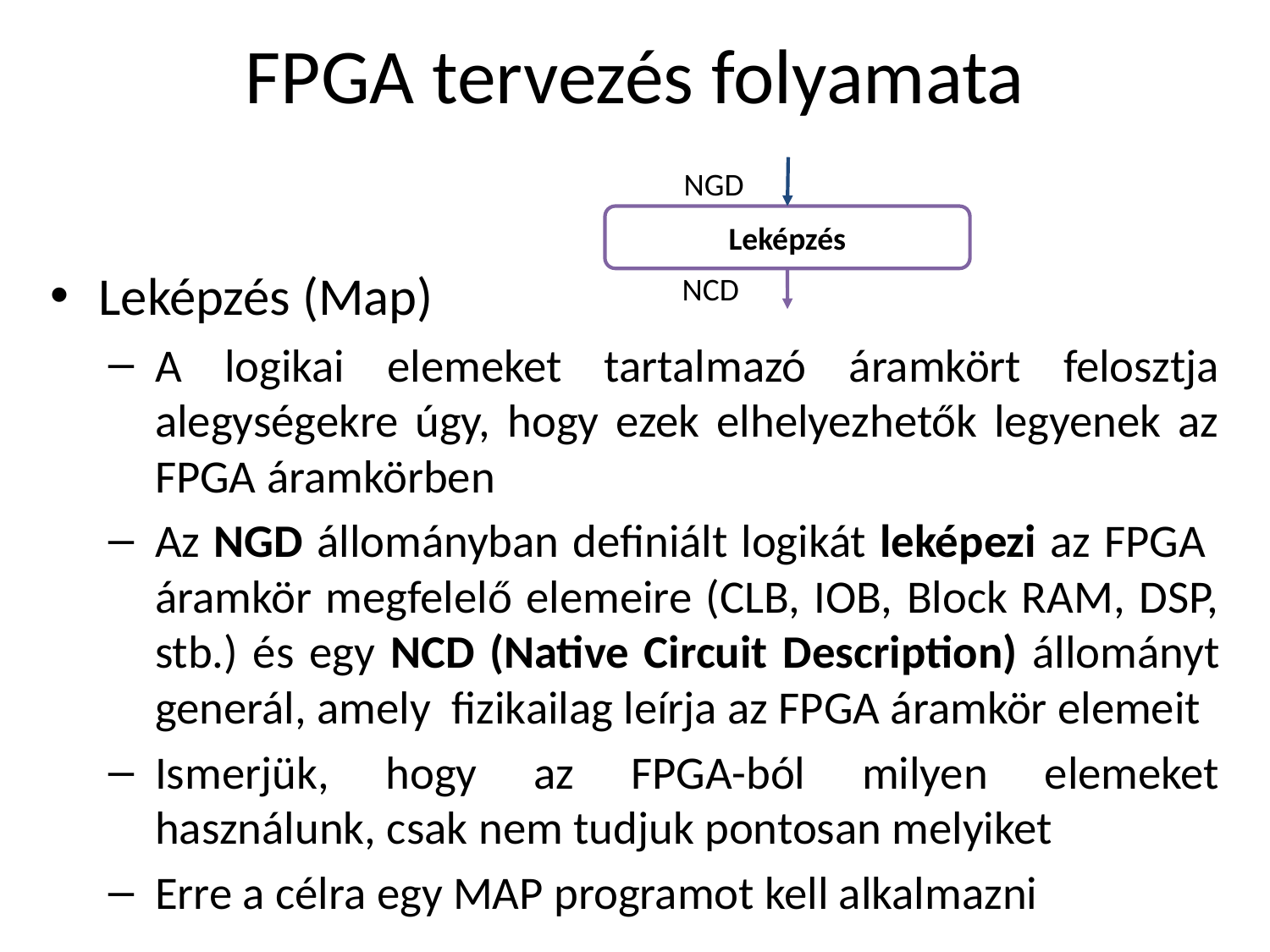

# FPGA tervezés folyamata
NGD
Leképzés
Leképzés (Map)
A logikai elemeket tartalmazó áramkört felosztja alegységekre úgy, hogy ezek elhelyezhetők legyenek az FPGA áramkörben
Az NGD állományban definiált logikát leképezi az FPGA  áramkör megfelelő elemeire (CLB, IOB, Block RAM, DSP, stb.) és egy NCD (Native Circuit Description) állományt generál, amely  fizikailag leírja az FPGA áramkör elemeit
Ismerjük, hogy az FPGA-ból milyen elemeket használunk, csak nem tudjuk pontosan melyiket
Erre a célra egy MAP programot kell alkalmazni
NCD